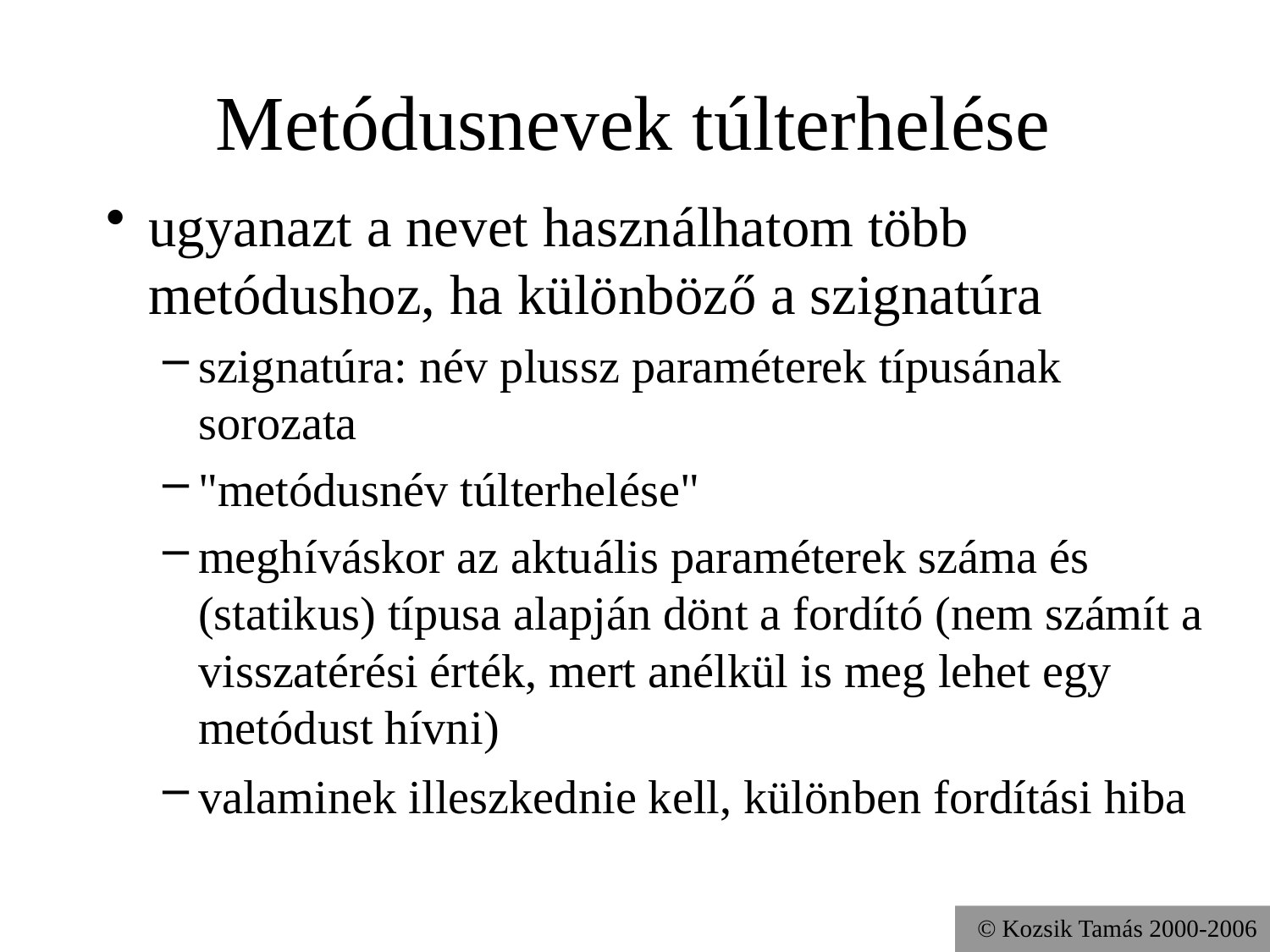

# Metódusnevek túlterhelése
ugyanazt a nevet használhatom több metódushoz, ha különböző a szignatúra
szignatúra: név plussz paraméterek típusának sorozata
"metódusnév túlterhelése"
meghíváskor az aktuális paraméterek száma és (statikus) típusa alapján dönt a fordító (nem számít a visszatérési érték, mert anélkül is meg lehet egy metódust hívni)
valaminek illeszkednie kell, különben fordítási hiba
© Kozsik Tamás 2000-2006